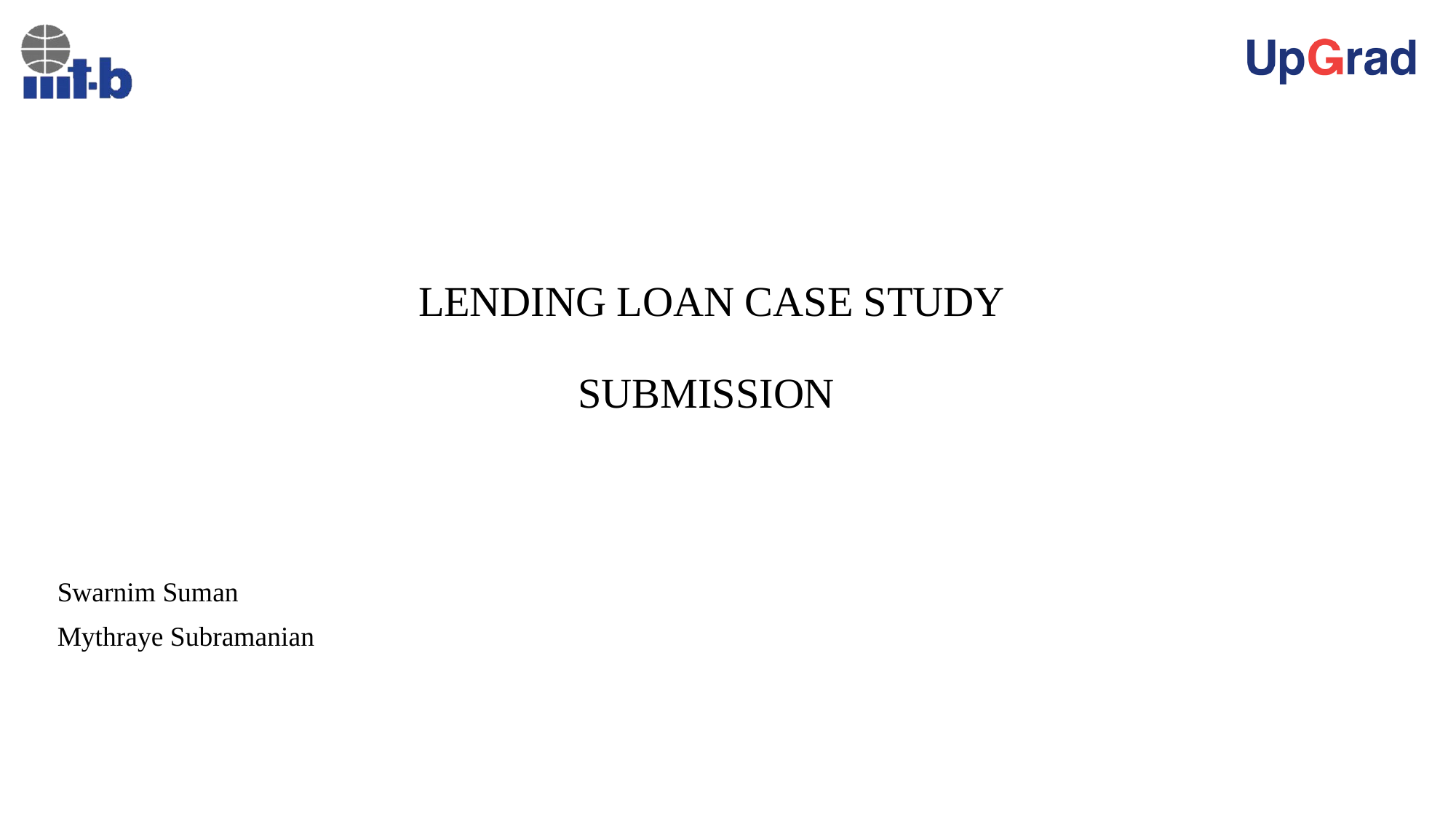

# LENDING LOAN CASE STUDY SUBMISSION
Swarnim Suman
Mythraye Subramanian